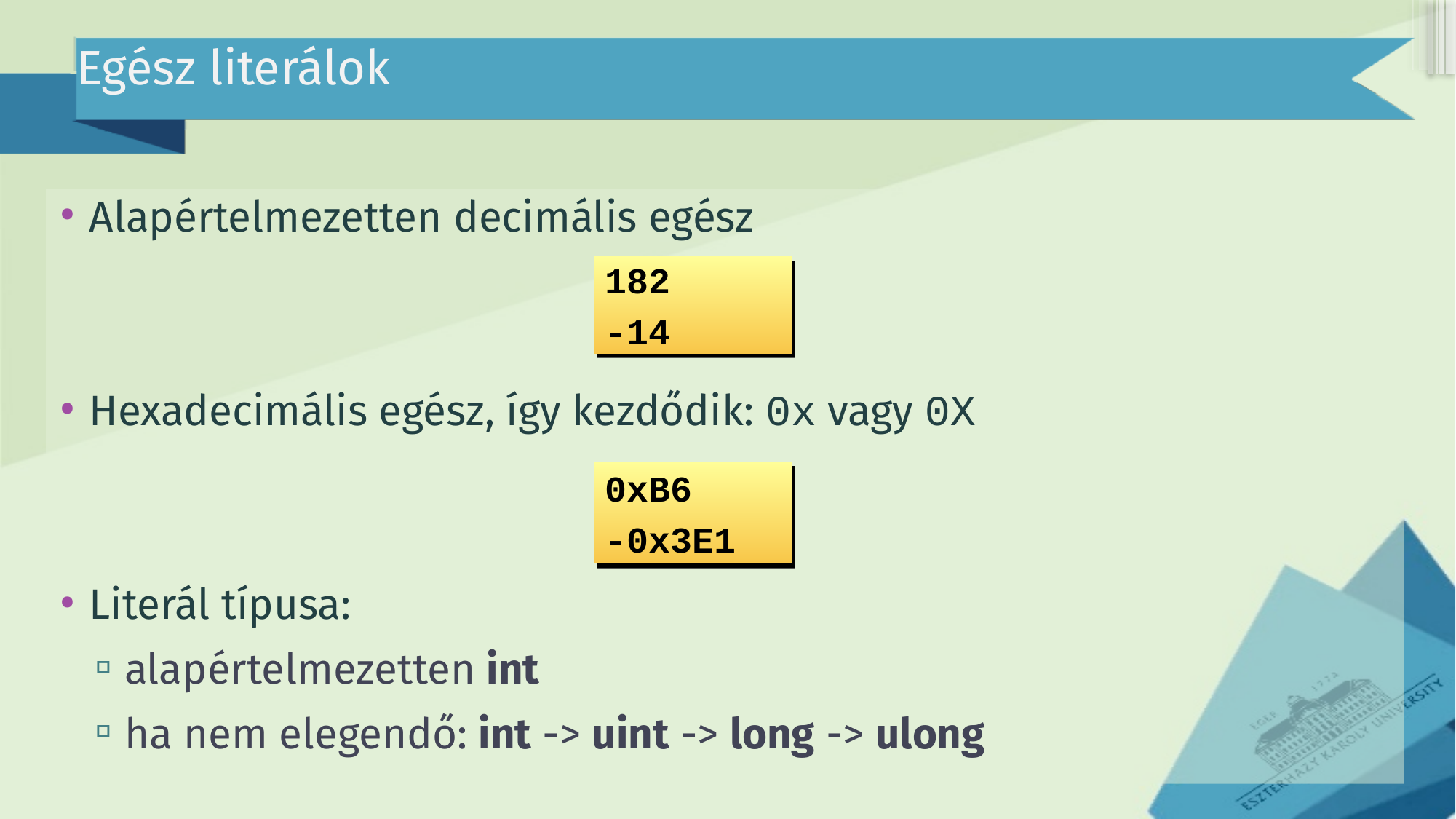

# Egész literálok
Alapértelmezetten decimális egész

Hexadecimális egész, így kezdődik: 0x vagy 0X

Literál típusa:
alapértelmezetten int
ha nem elegendő: int -> uint -> long -> ulong
182
-14
0xB6
-0x3E1